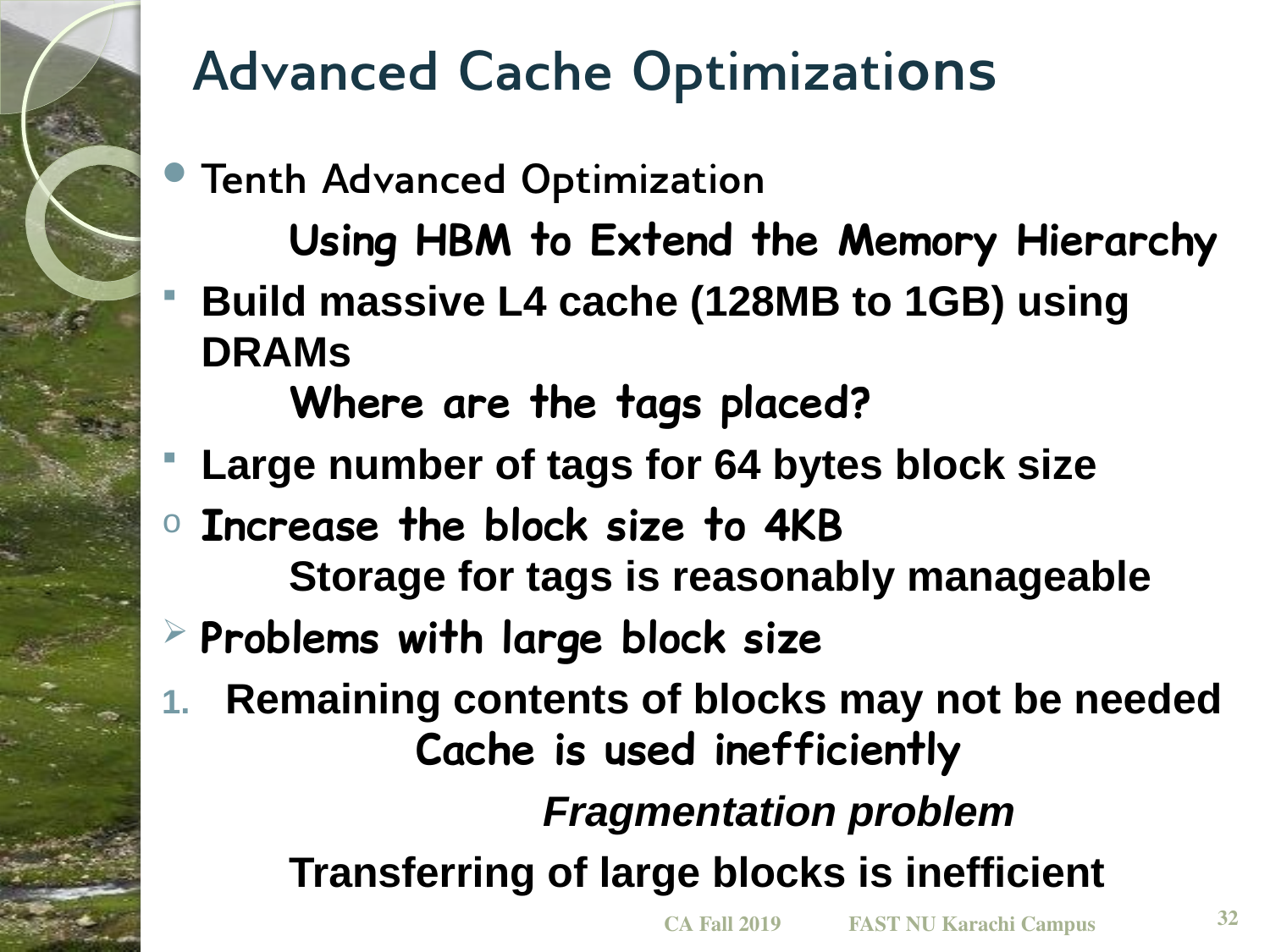

# Advanced Cache Optimizations
Tenth Advanced Optimization
	Using HBM to Extend the Memory Hierarchy
Build massive L4 cache (128MB to 1GB) using DRAMs
	Where are the tags placed?
Large number of tags for 64 bytes block size
Increase the block size to 4KB
	Storage for tags is reasonably manageable
Problems with large block size
Remaining contents of blocks may not be needed
		Cache is used inefficiently
			Fragmentation problem
   	Transferring of large blocks is inefficient
CA Fall 2019
32
FAST NU Karachi Campus